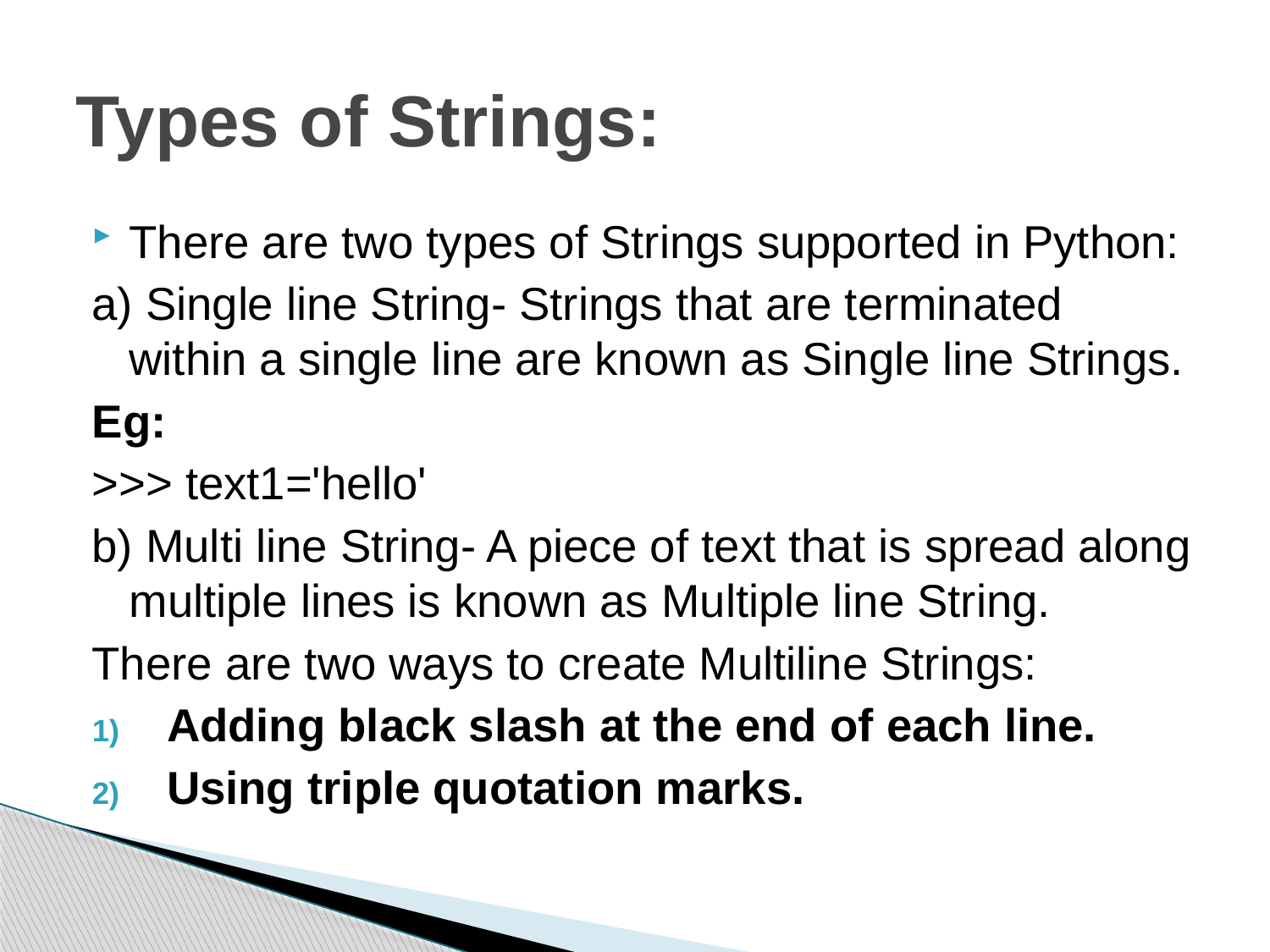

# Types of Strings:
There are two types of Strings supported in Python:
a) Single line String- Strings that are terminated within a single line are known as Single line Strings.
Eg:
>>> text1='hello'
b) Multi line String- A piece of text that is spread along multiple lines is known as Multiple line String.
There are two ways to create Multiline Strings:
Adding black slash at the end of each line.
Using triple quotation marks.